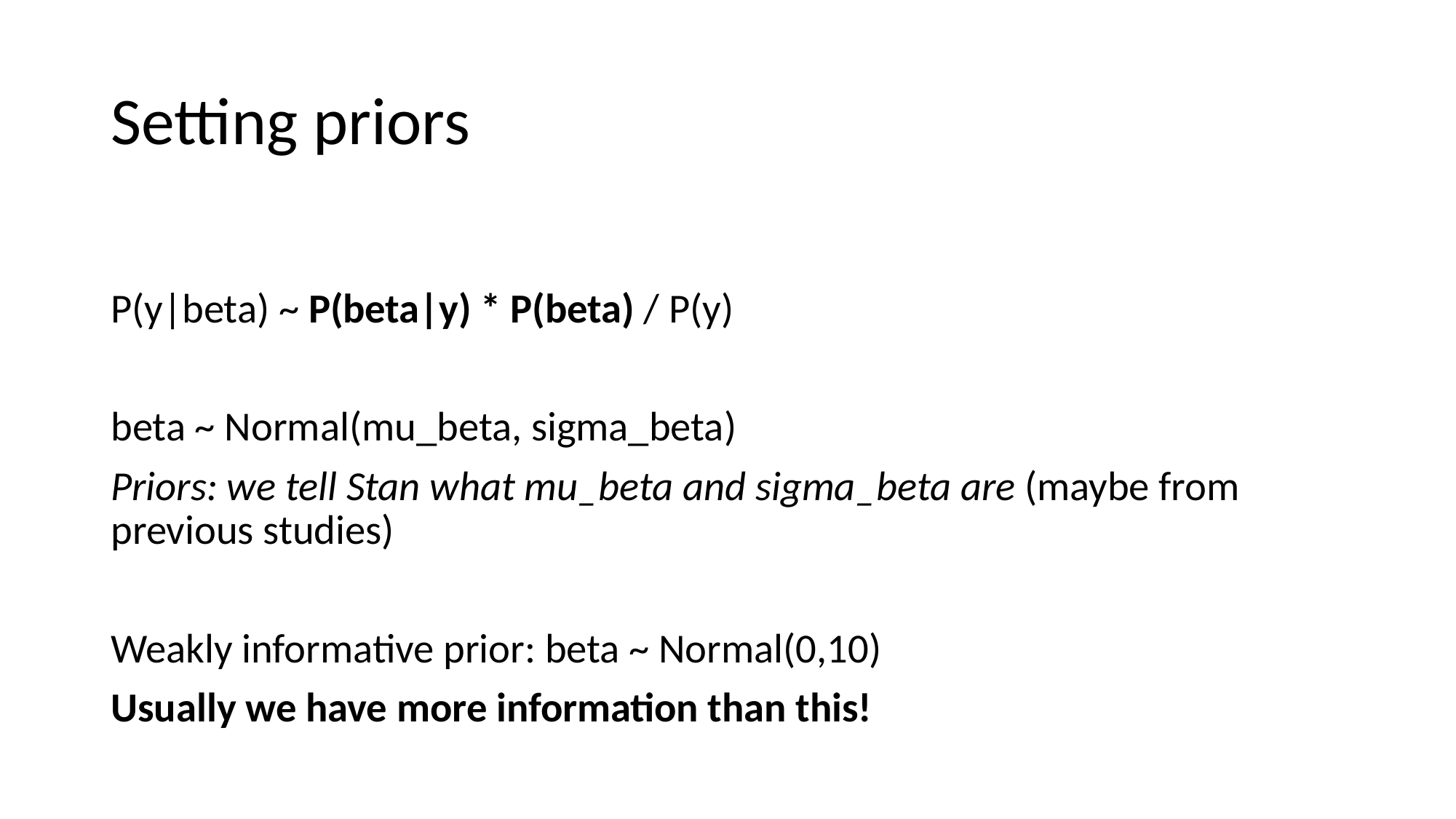

# Setting priors

P(y|beta) ~ P(beta|y) * P(beta) / P(y)

beta ~ Normal(mu_beta, sigma_beta)
Priors: we tell Stan what mu_beta and sigma_beta are (maybe from previous studies)

Weakly informative prior: beta ~ Normal(0,10)
Usually we have more information than this!